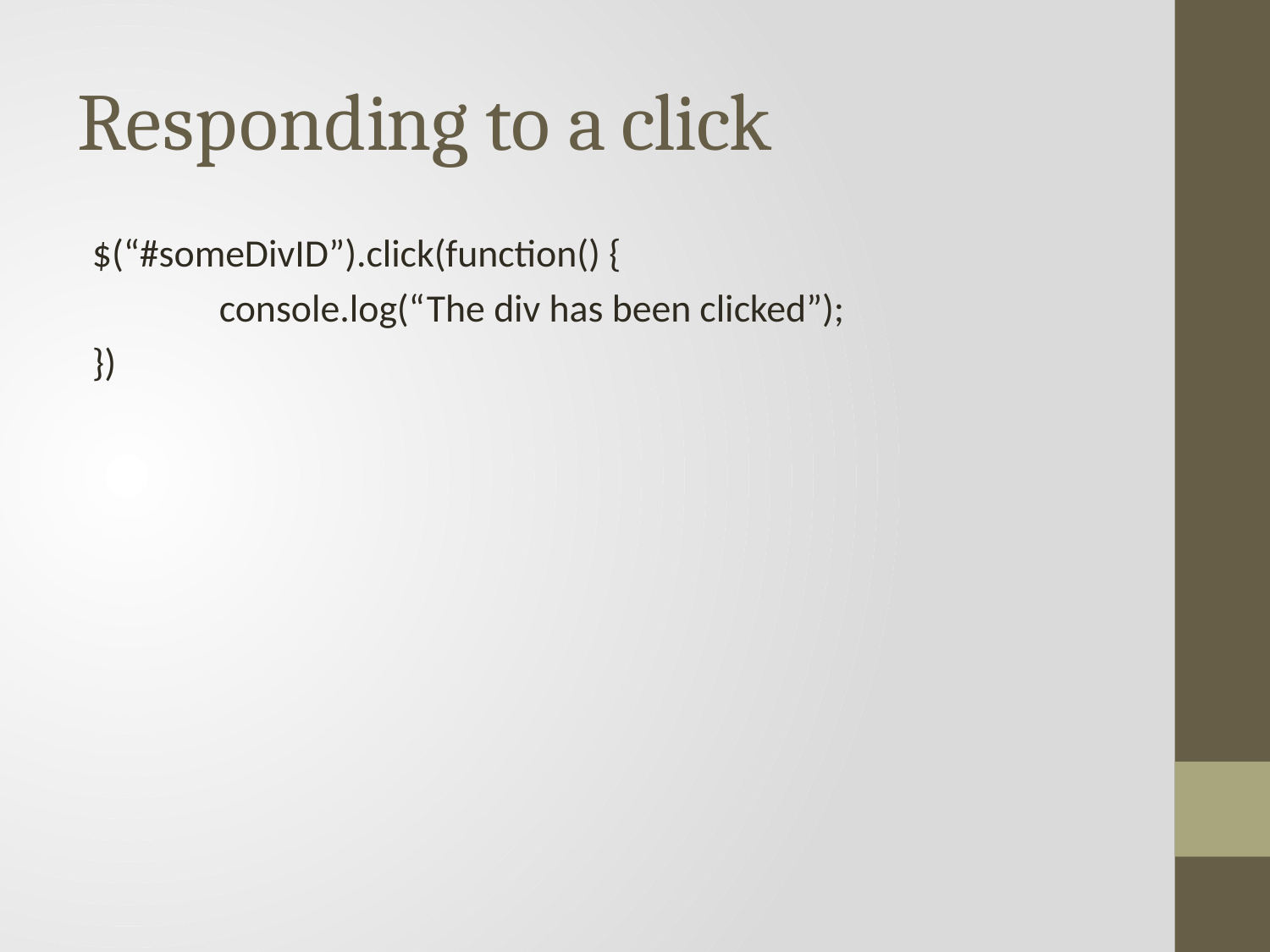

# Responding to a click
$(“#someDivID”).click(function() {
	console.log(“The div has been clicked”);
})